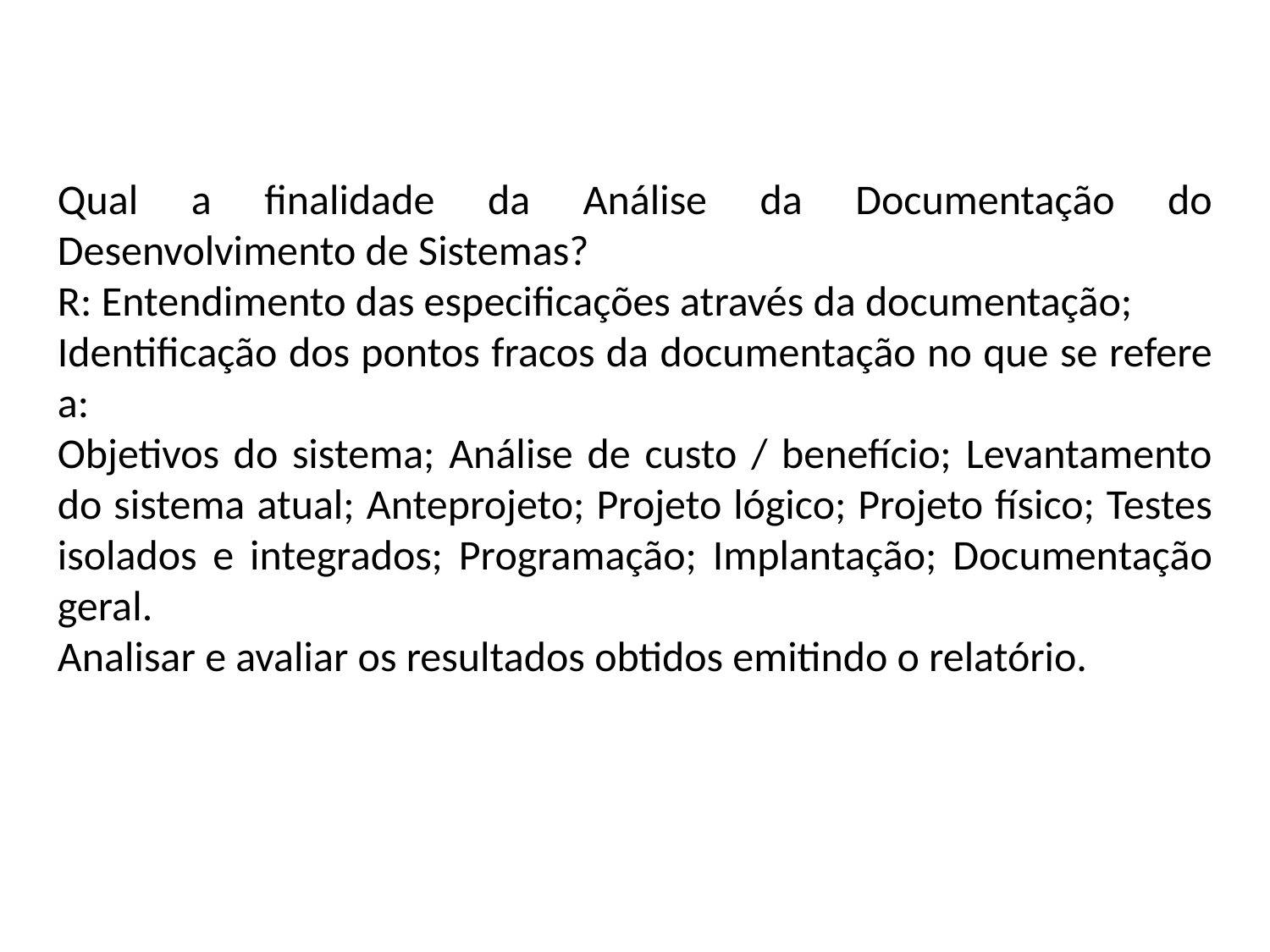

Qual a finalidade da Análise da Documentação do Desenvolvimento de Sistemas?
R: Entendimento das especificações através da documentação;
Identificação dos pontos fracos da documentação no que se refere a:
Objetivos do sistema; Análise de custo / benefício; Levantamento do sistema atual; Anteprojeto; Projeto lógico; Projeto físico; Testes isolados e integrados; Programação; Implantação; Documentação geral.
Analisar e avaliar os resultados obtidos emitindo o relatório.